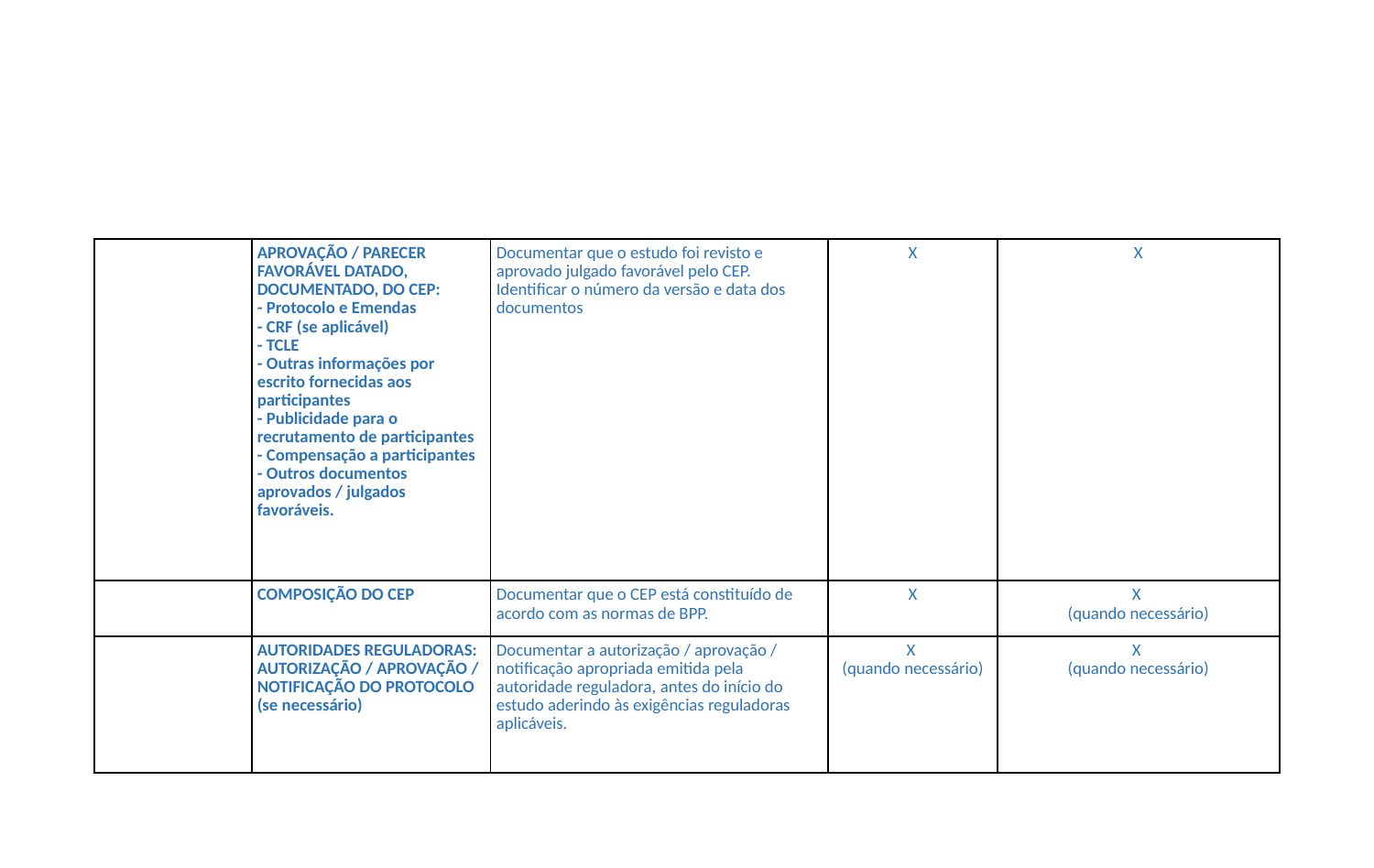

|  | APROVAÇÃO / PARECER FAVORÁVEL DATADO, DOCUMENTADO, DO CEP:  - Protocolo e Emendas  - CRF (se aplicável)  - TCLE  - Outras informações por escrito fornecidas aos participantes  - Publicidade para o recrutamento de participantes  - Compensação a participantes  - Outros documentos aprovados / julgados favoráveis. | Documentar que o estudo foi revisto e aprovado julgado favorável pelo CEP. Identificar o número da versão e data dos documentos | X | X |
| --- | --- | --- | --- | --- |
|  | COMPOSIÇÃO DO CEP | Documentar que o CEP está constituído de acordo com as normas de BPP. | X | X  (quando necessário) |
|  | AUTORIDADES REGULADORAS: AUTORIZAÇÃO / APROVAÇÃO / NOTIFICAÇÃO DO PROTOCOLO (se necessário) | Documentar a autorização / aprovação / notificação apropriada emitida pela autoridade reguladora, antes do início do estudo aderindo às exigências reguladoras aplicáveis. | X  (quando necessário) | X  (quando necessário) |